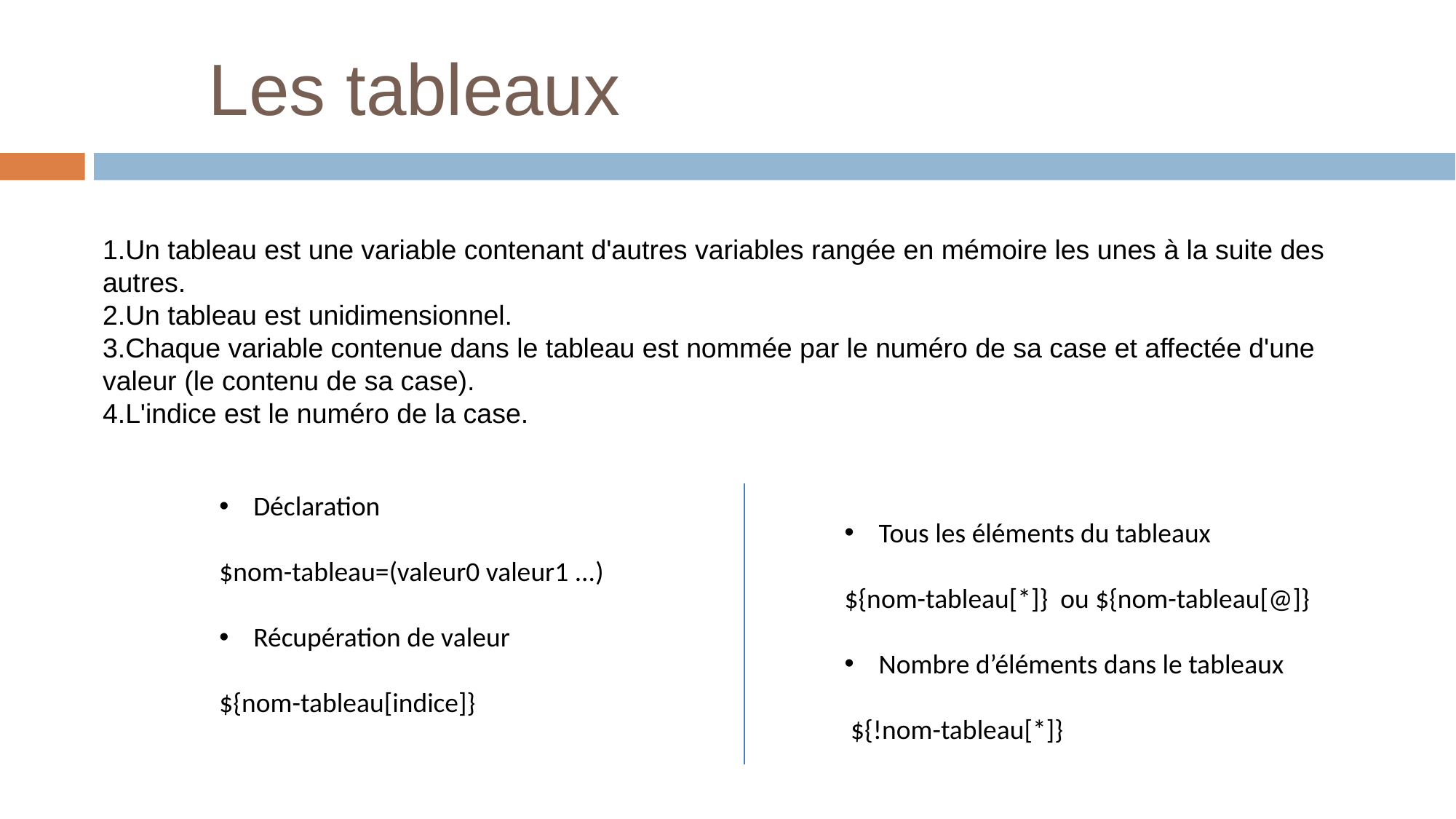

# Les tableaux
Un tableau est une variable contenant d'autres variables rangée en mémoire les unes à la suite des autres.
Un tableau est unidimensionnel.
Chaque variable contenue dans le tableau est nommée par le numéro de sa case et affectée d'une valeur (le contenu de sa case).
L'indice est le numéro de la case.
Déclaration

$nom-tableau=(valeur0 valeur1 ...)

Récupération de valeur

${nom-tableau[indice]}
Tous les éléments du tableaux

${nom-tableau[*]}  ou ${nom-tableau[@]}

Nombre d’éléments dans le tableaux

 ${!nom-tableau[*]}